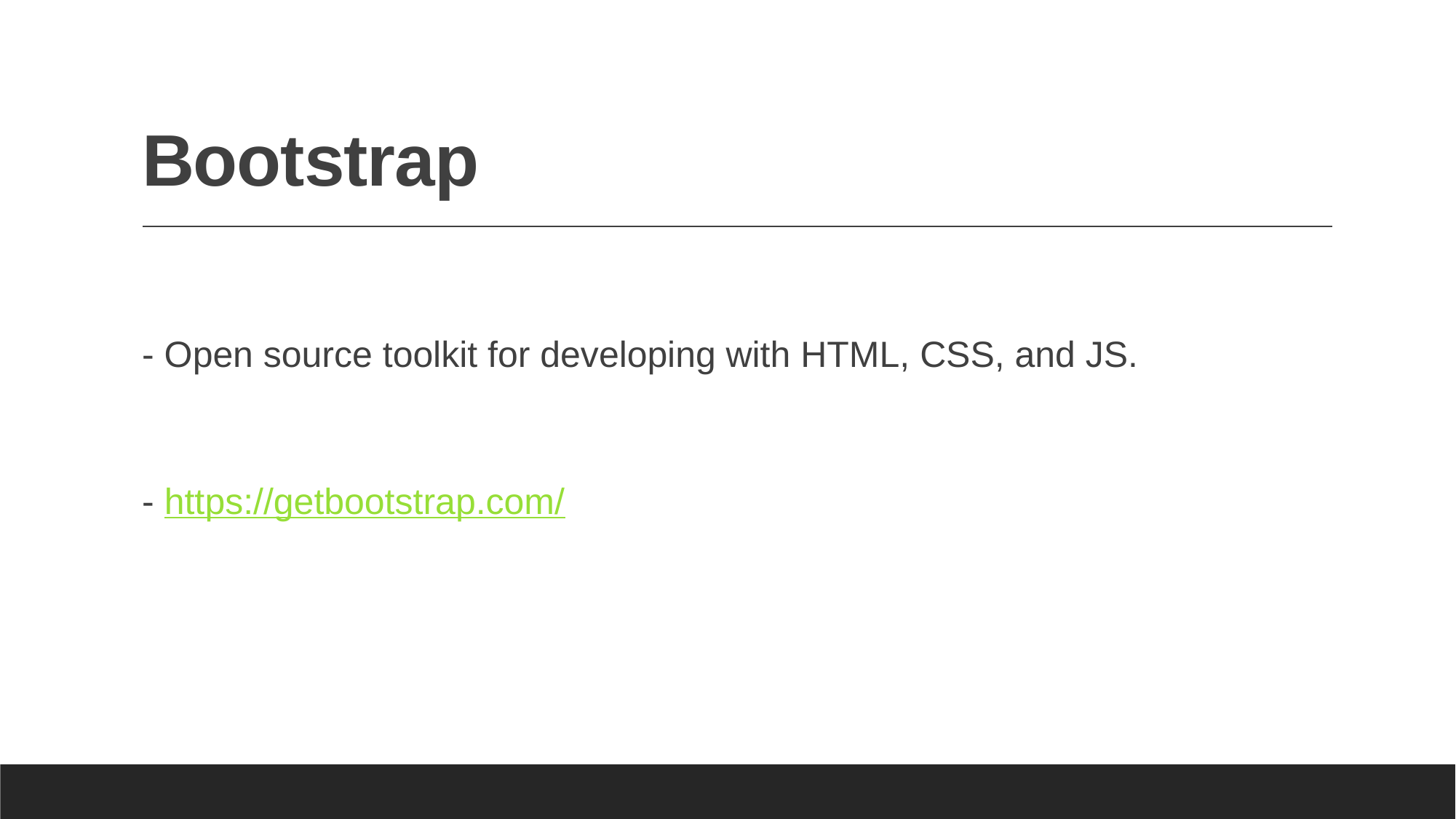

# Bootstrap

- Open source toolkit for developing with HTML, CSS, and JS.

- https://getbootstrap.com/